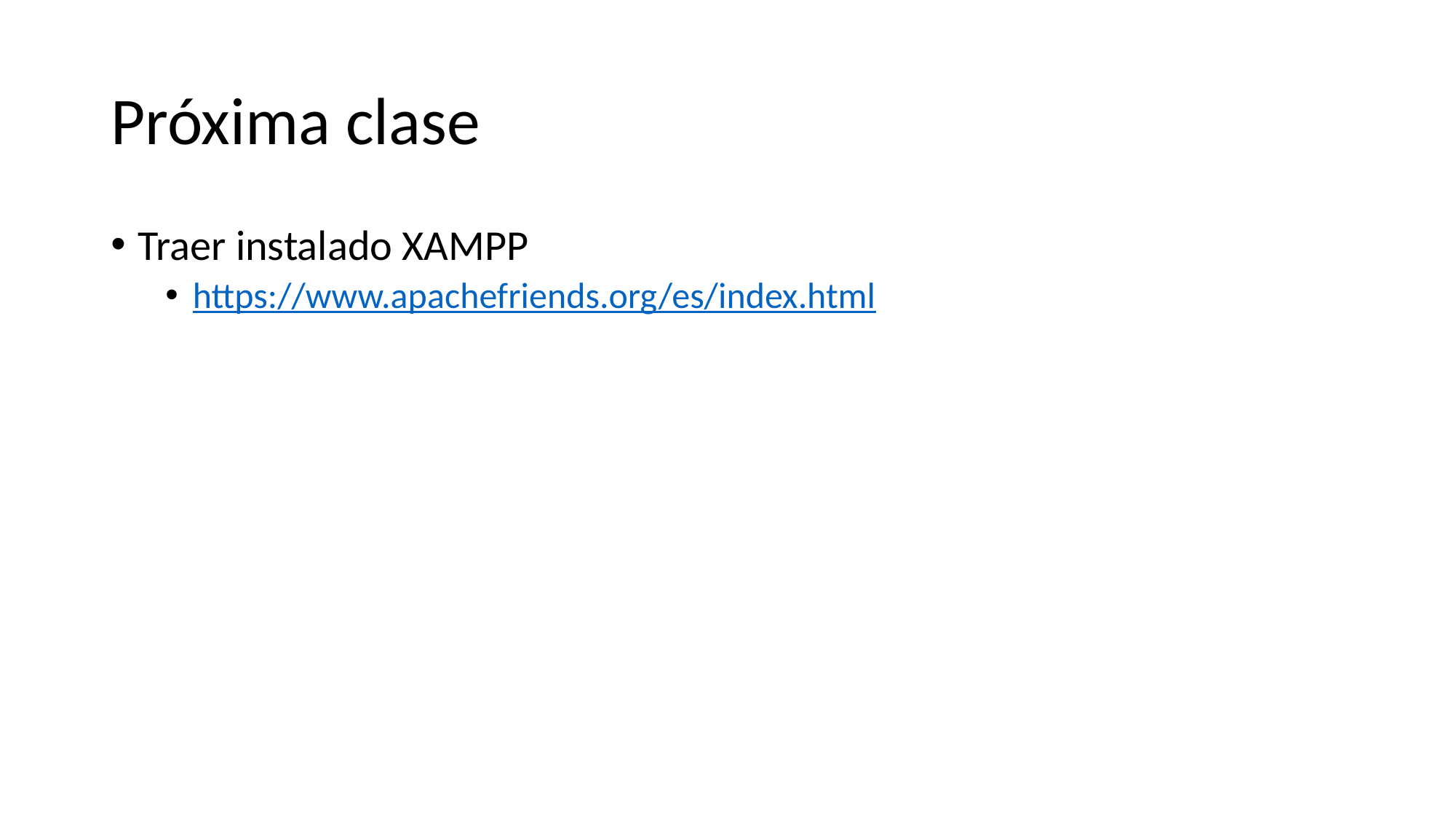

# Próxima clase
Traer instalado XAMPP
https://www.apachefriends.org/es/index.html